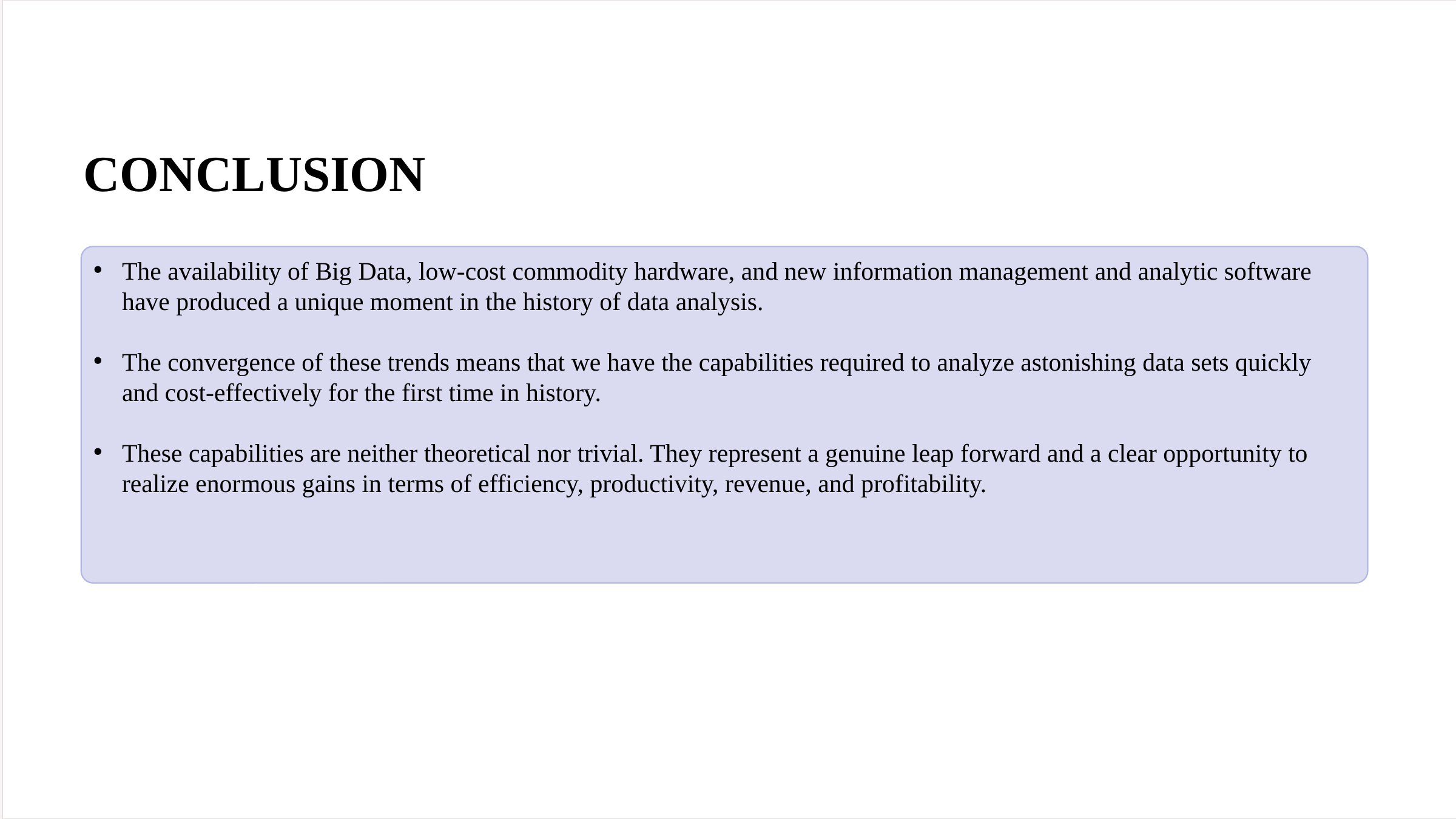

CONCLUSION

The availability of Big Data, low-cost commodity hardware, and new information management and analytic software have produced a unique moment in the history of data analysis.

The convergence of these trends means that we have the capabilities required to analyze astonishing data sets quickly and cost-effectively for the first time in history.

These capabilities are neither theoretical nor trivial. They represent a genuine leap forward and a clear opportunity to realize enormous gains in terms of efficiency, productivity, revenue, and profitability.